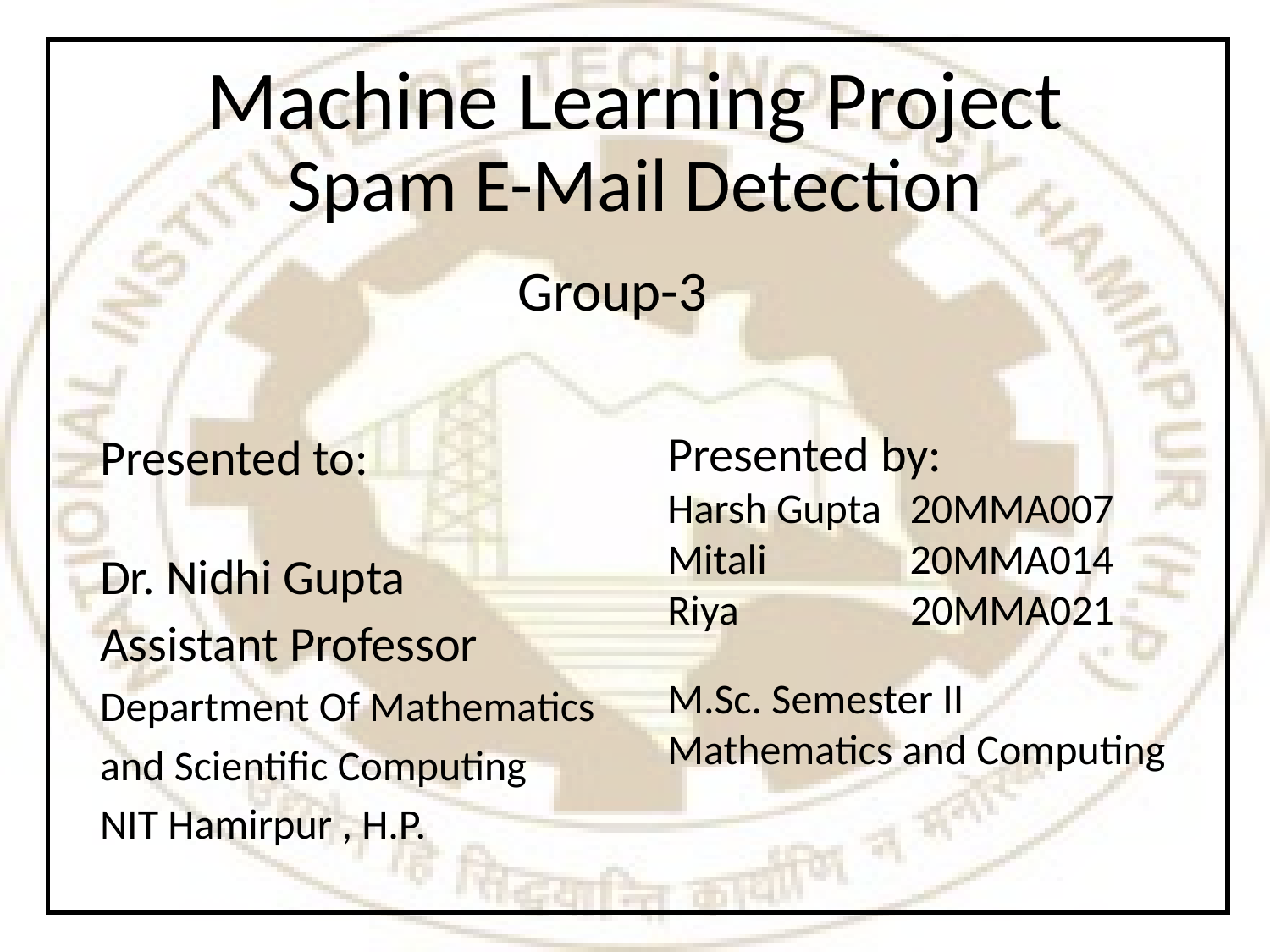

# Machine Learning Project Spam E-Mail Detection
Group-3
Presented by:
Harsh Gupta   20MMA007
Mitali               20MMA014
Riya                  20MMA021

M.Sc. Semester II
Mathematics and Computing
Presented to:
Dr. Nidhi Gupta
Assistant Professor
Department Of Mathematics
and Scientific Computing
NIT Hamirpur , H.P.